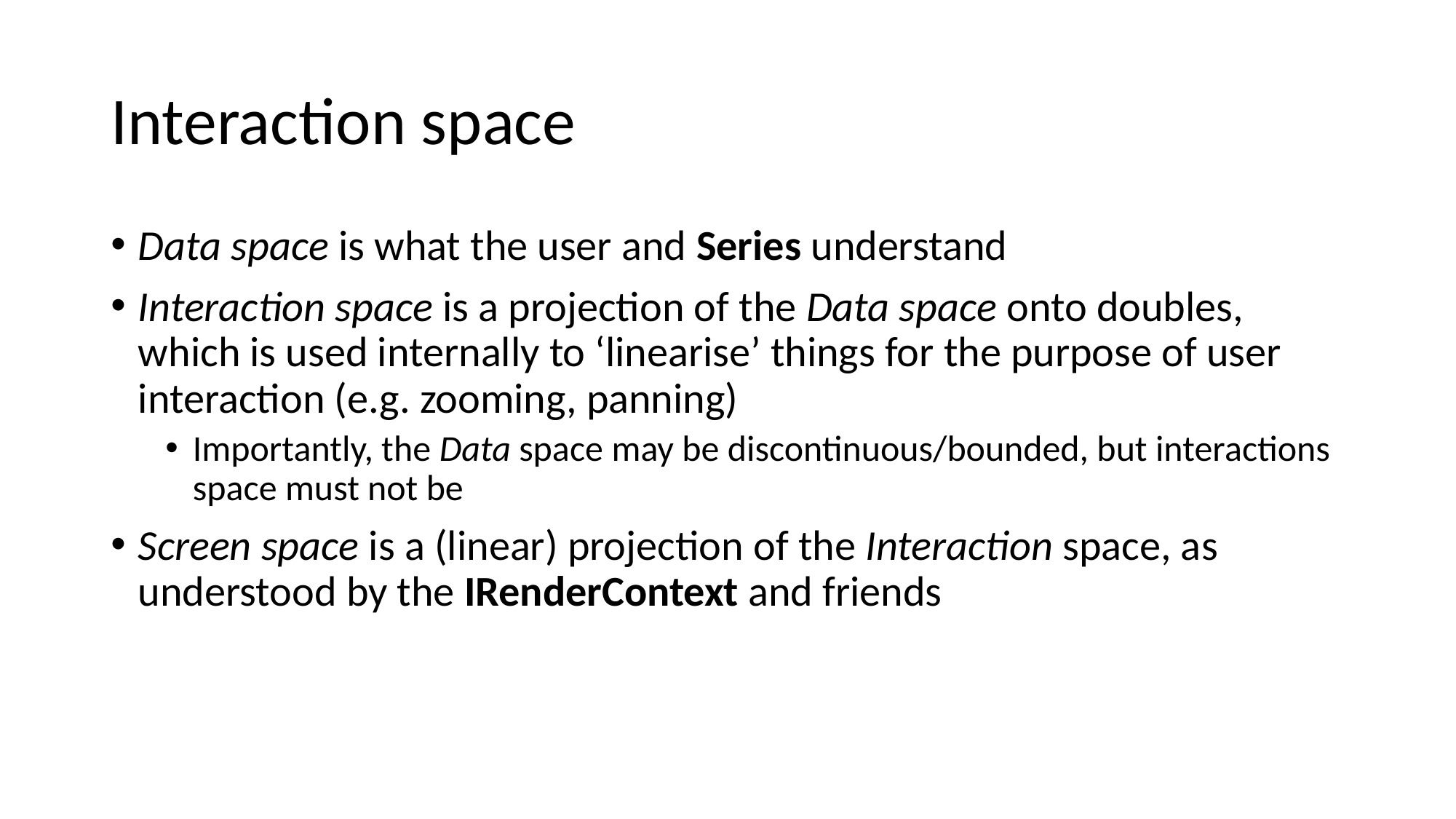

# Interaction space
Data space is what the user and Series understand
Interaction space is a projection of the Data space onto doubles, which is used internally to ‘linearise’ things for the purpose of user interaction (e.g. zooming, panning)
Importantly, the Data space may be discontinuous/bounded, but interactions space must not be
Screen space is a (linear) projection of the Interaction space, as understood by the IRenderContext and friends